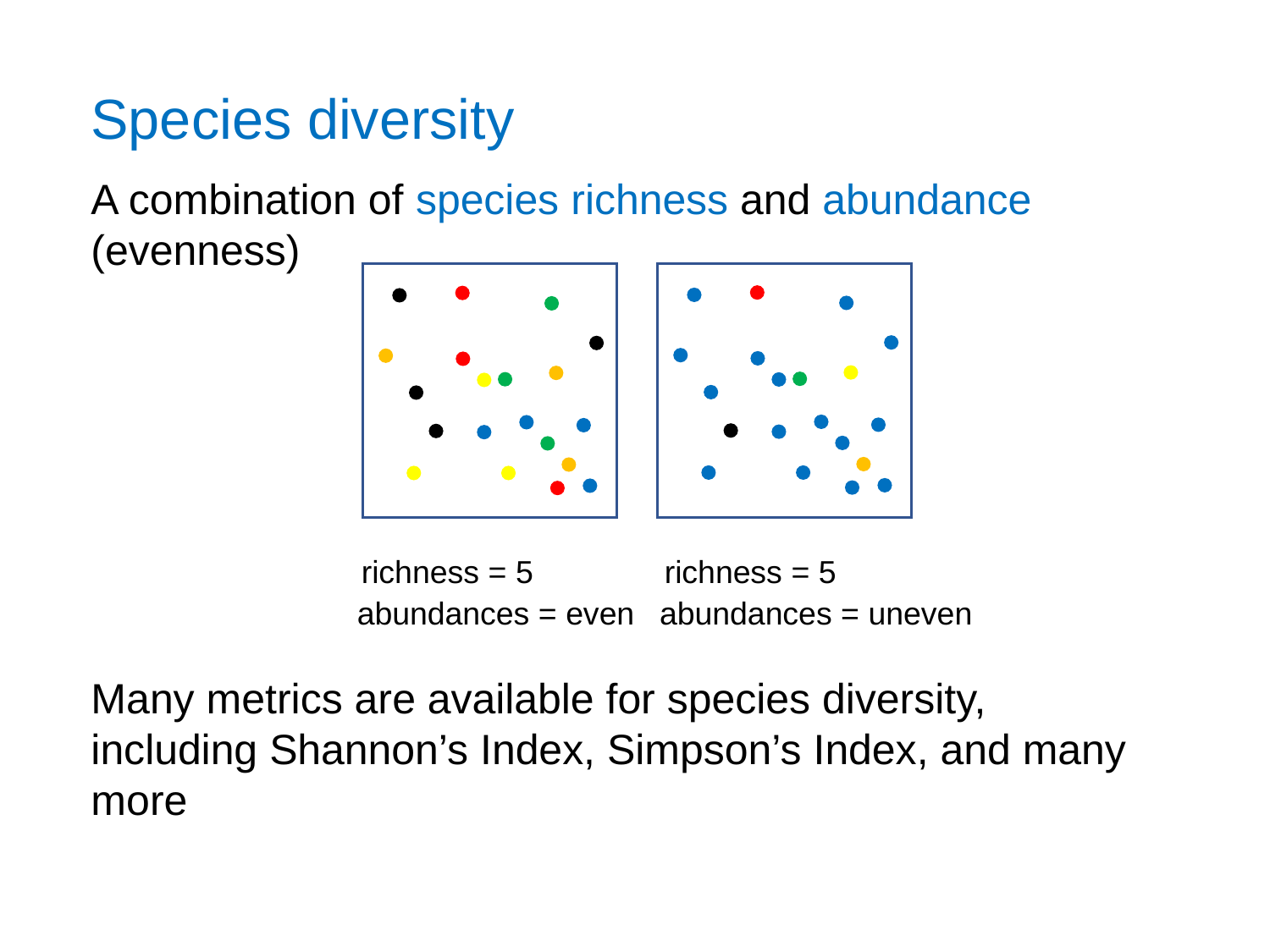

Species diversity
A combination of species richness and abundance (evenness)

richness = 5
richness = 5
abundances = even
abundances = uneven
Many metrics are available for species diversity, including Shannon’s Index, Simpson’s Index, and many more